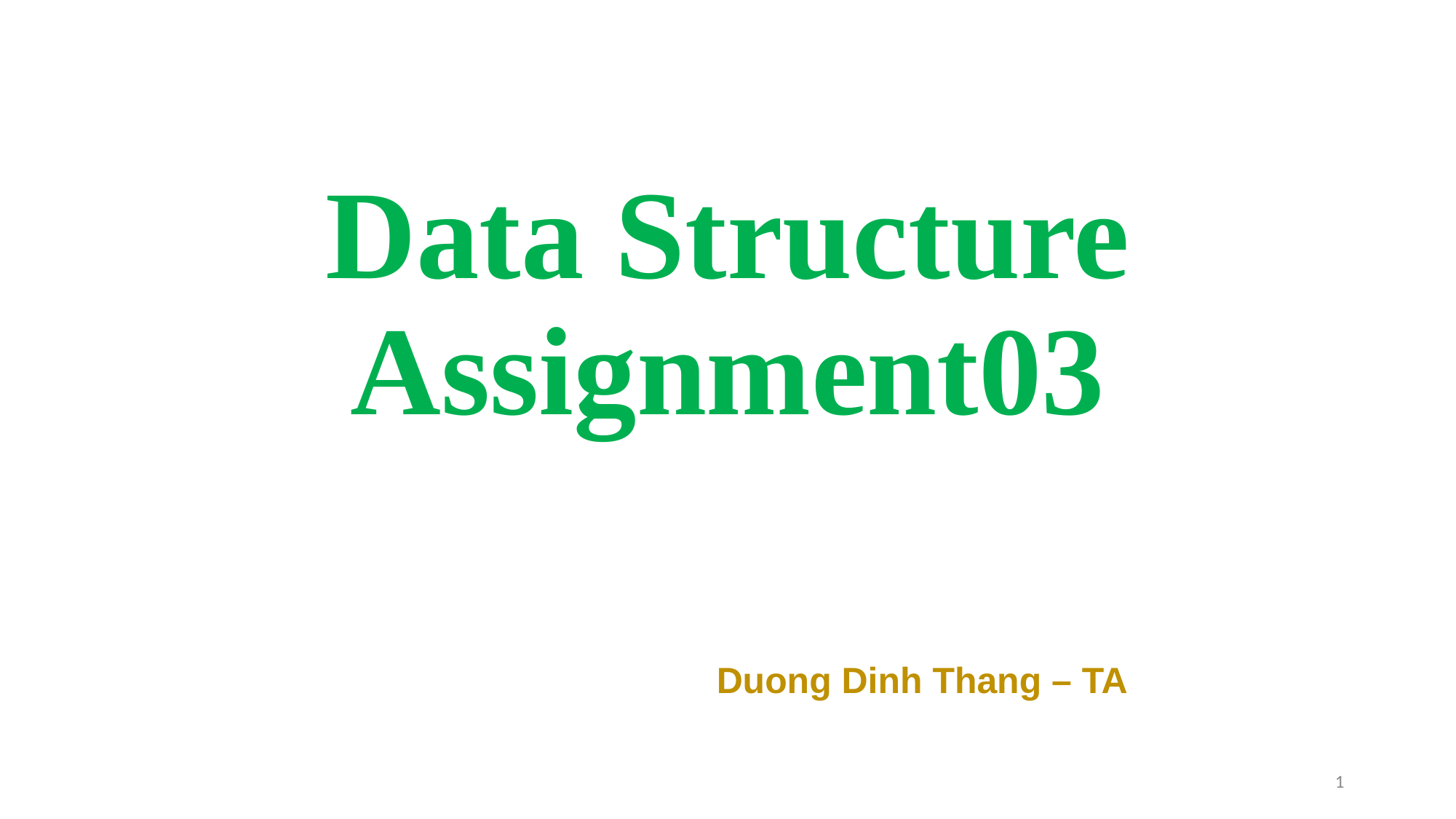

# Data Structure Assignment03

Duong Dinh Thang – TA
1